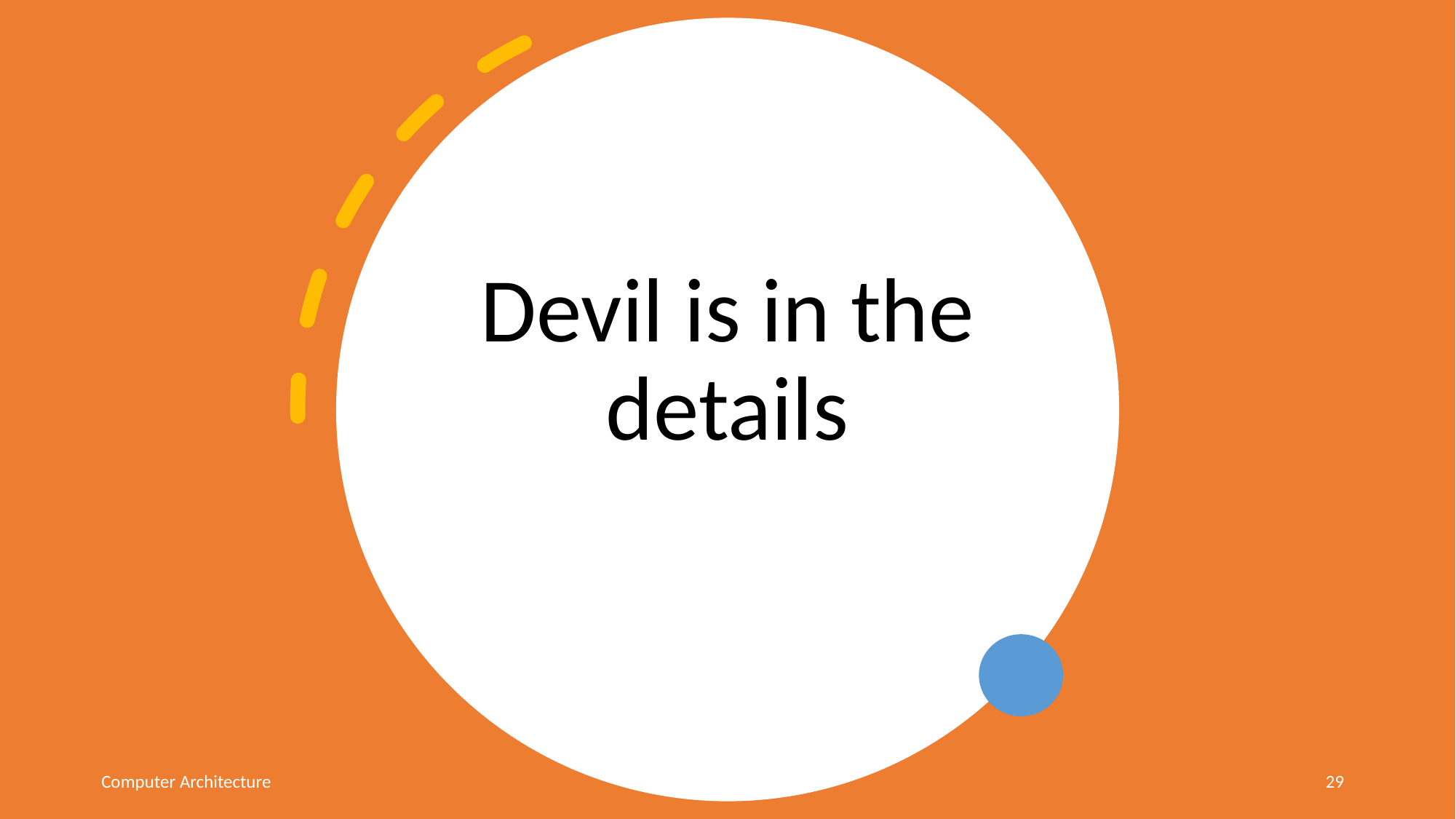

# Devil is in the details

Computer Architecture
29